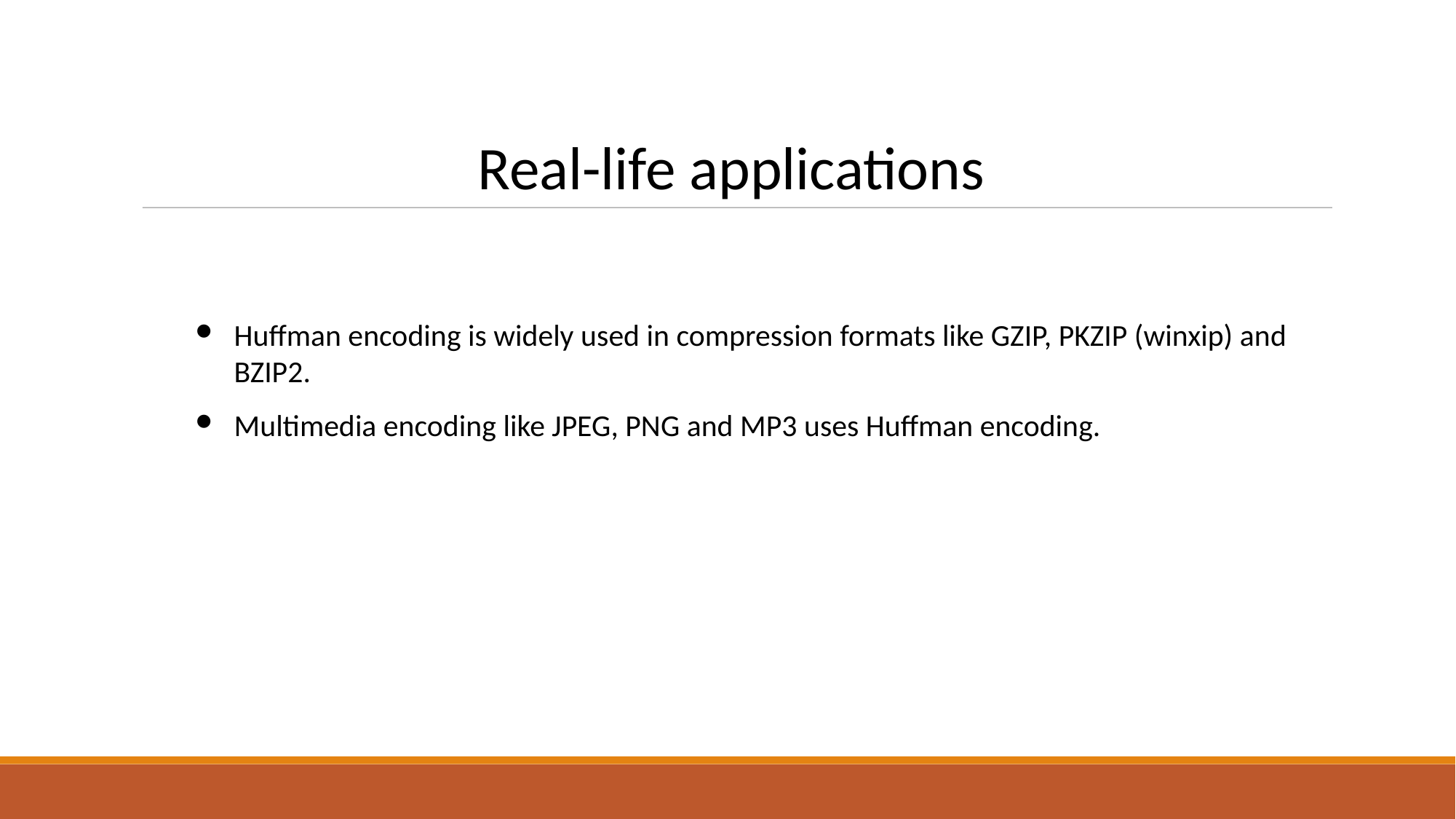

Real-life applications

Huffman encoding is widely used in compression formats like GZIP, PKZIP (winxip) and BZIP2.
Multimedia encoding like JPEG, PNG and MP3 uses Huffman encoding.